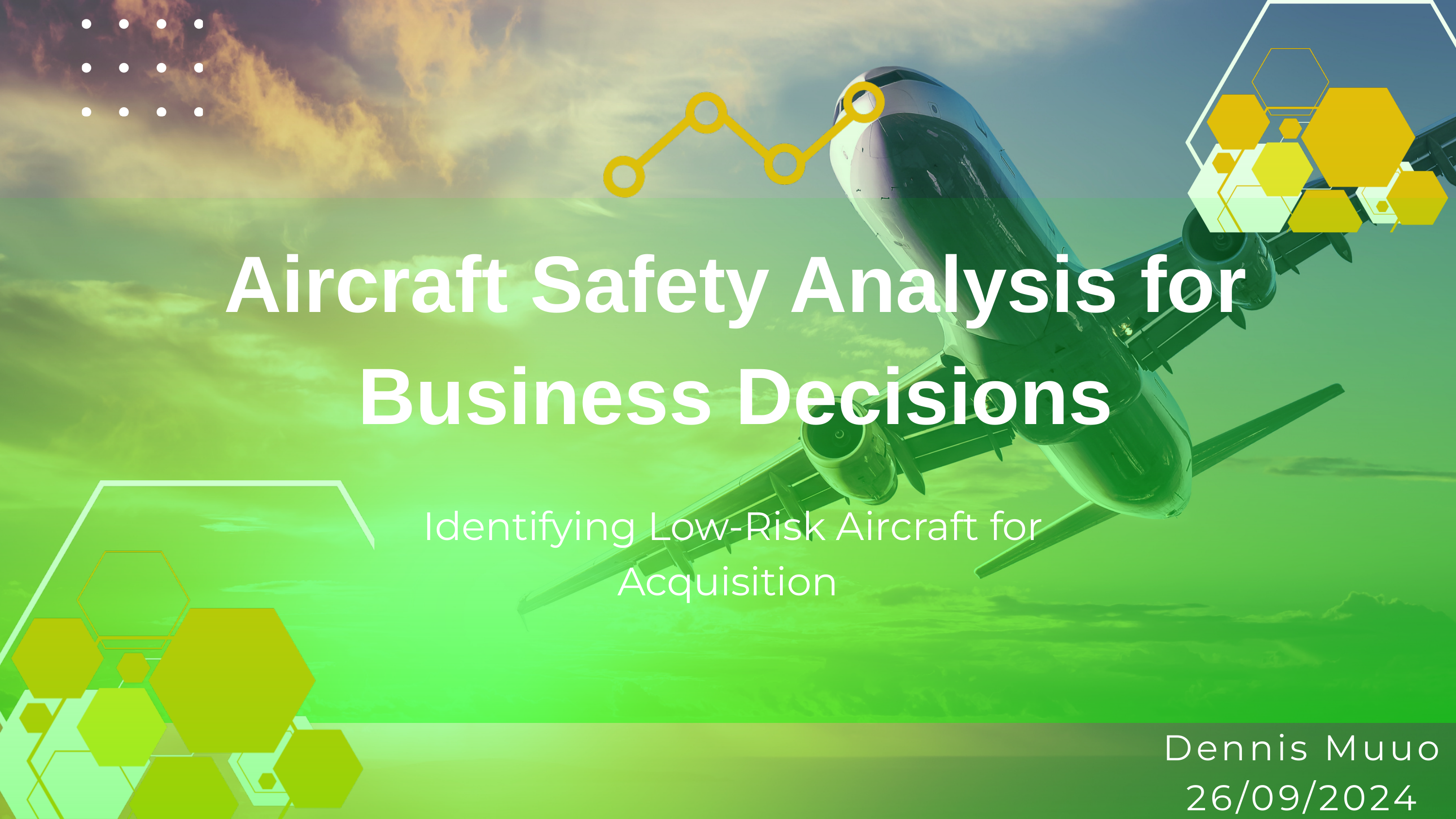

Aircraft Safety Analysis for Business Decisions

 Identifying Low-Risk Aircraft for Acquisition

Dennis Muuo
26/09/2024